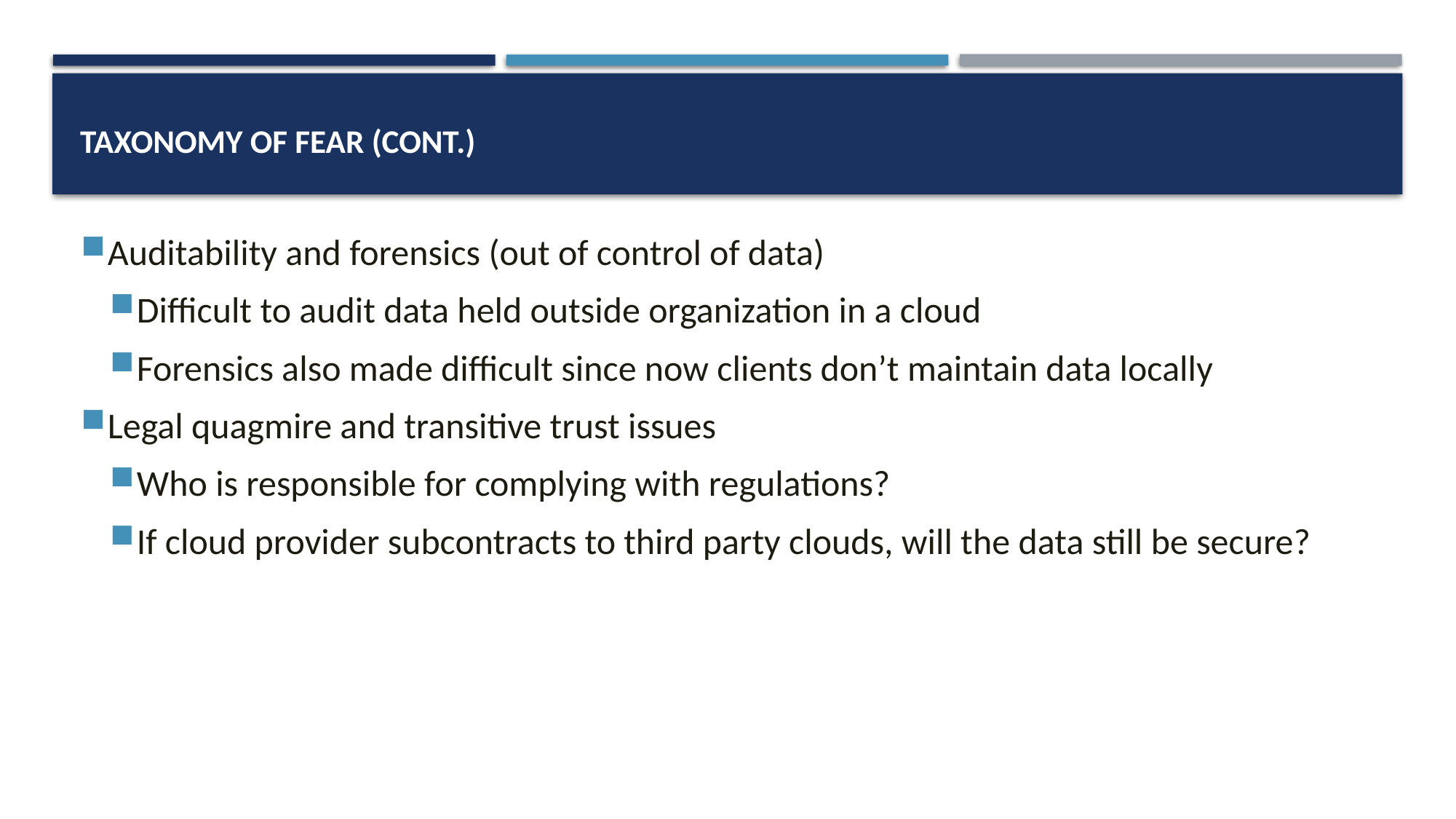

# Taxonomy of Fear (cont.)
Auditability and forensics (out of control of data)
Difficult to audit data held outside organization in a cloud
Forensics also made difficult since now clients don’t maintain data locally
Legal quagmire and transitive trust issues
Who is responsible for complying with regulations?
If cloud provider subcontracts to third party clouds, will the data still be secure?